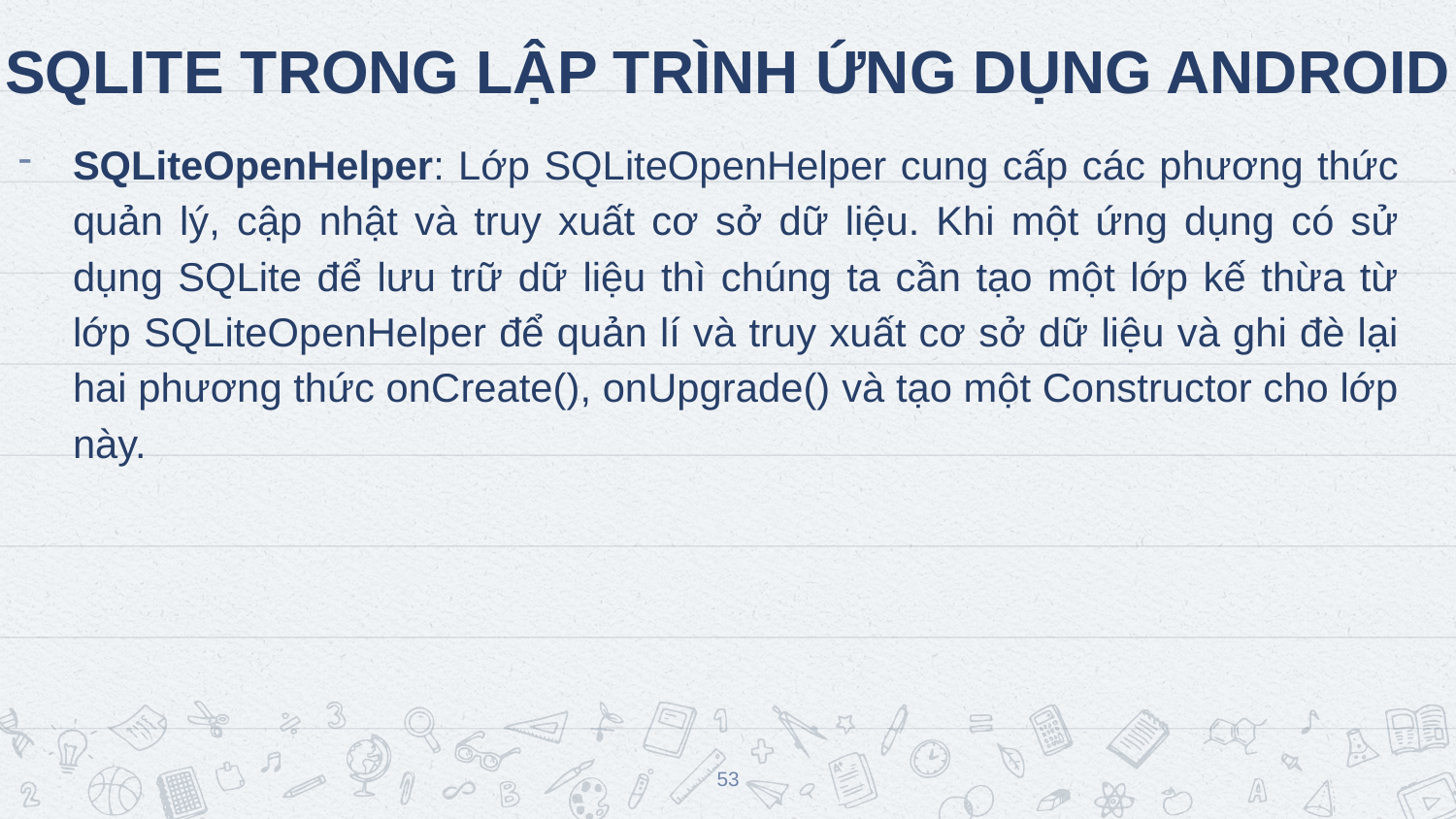

# SQLITE TRONG LẬP TRÌNH ỨNG DỤNG ANDROID
SQLiteOpenHelper: Lớp SQLiteOpenHelper cung cấp các phương thức quản lý, cập nhật và truy xuất cơ sở dữ liệu. Khi một ứng dụng có sử dụng SQLite để lưu trữ dữ liệu thì chúng ta cần tạo một lớp kế thừa từ lớp SQLiteOpenHelper để quản lí và truy xuất cơ sở dữ liệu và ghi đè lại hai phương thức onCreate(), onUpgrade() và tạo một Constructor cho lớp này.
53